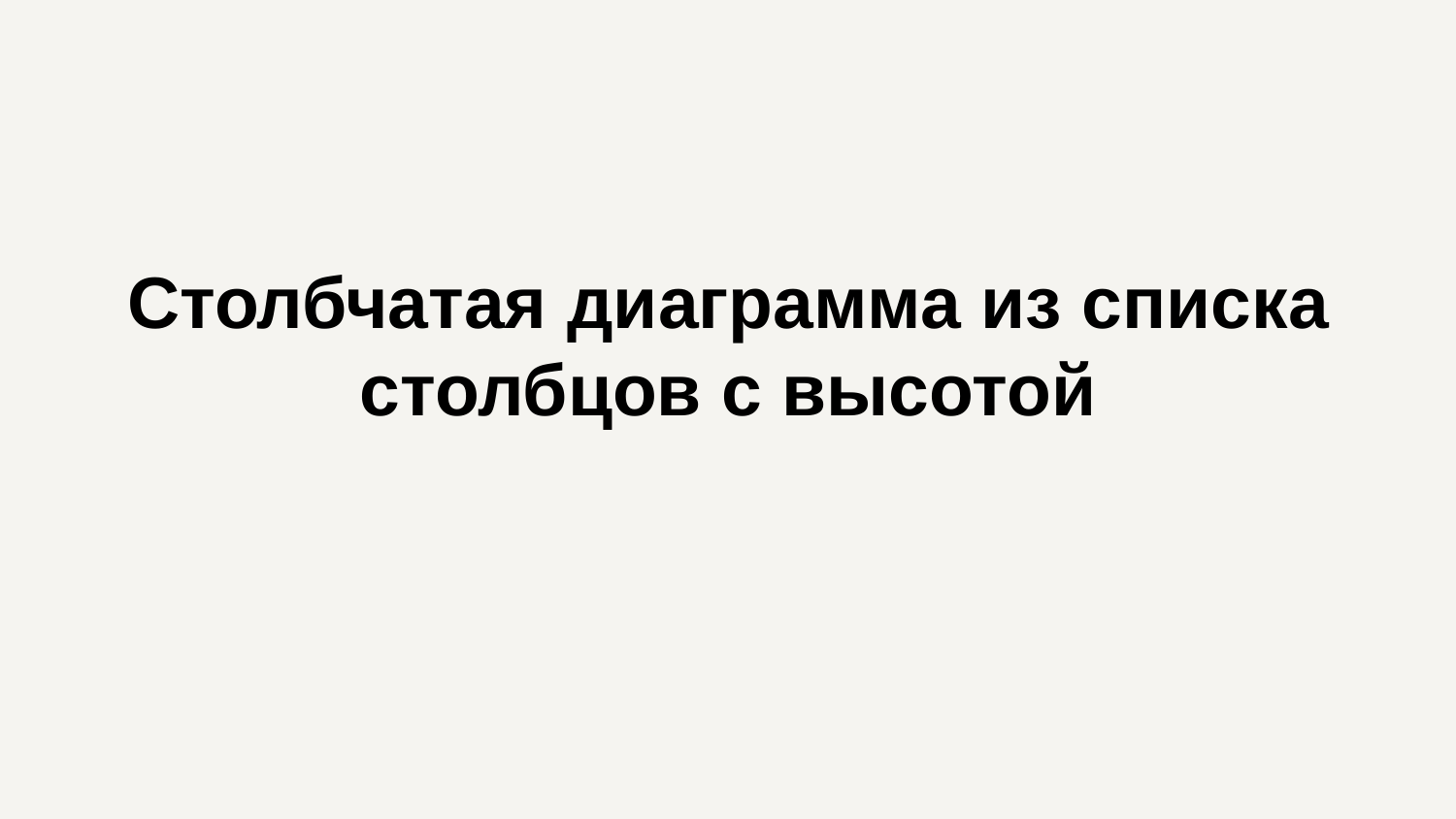

# Столбчатая диаграмма из списка столбцов с высотой